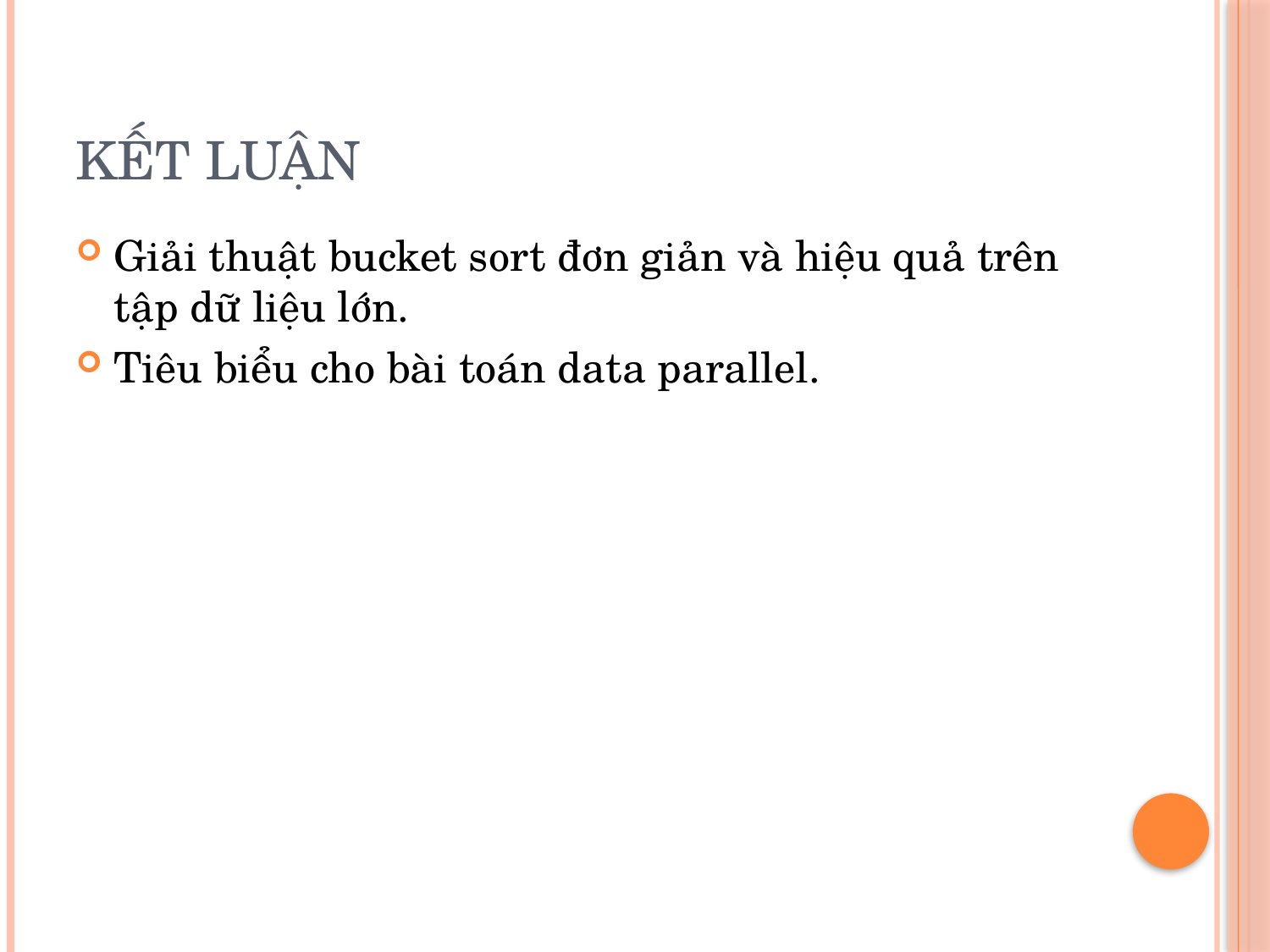

# Kết luận
Giải thuật bucket sort đơn giản và hiệu quả trên tập dữ liệu lớn.
Tiêu biểu cho bài toán data parallel.